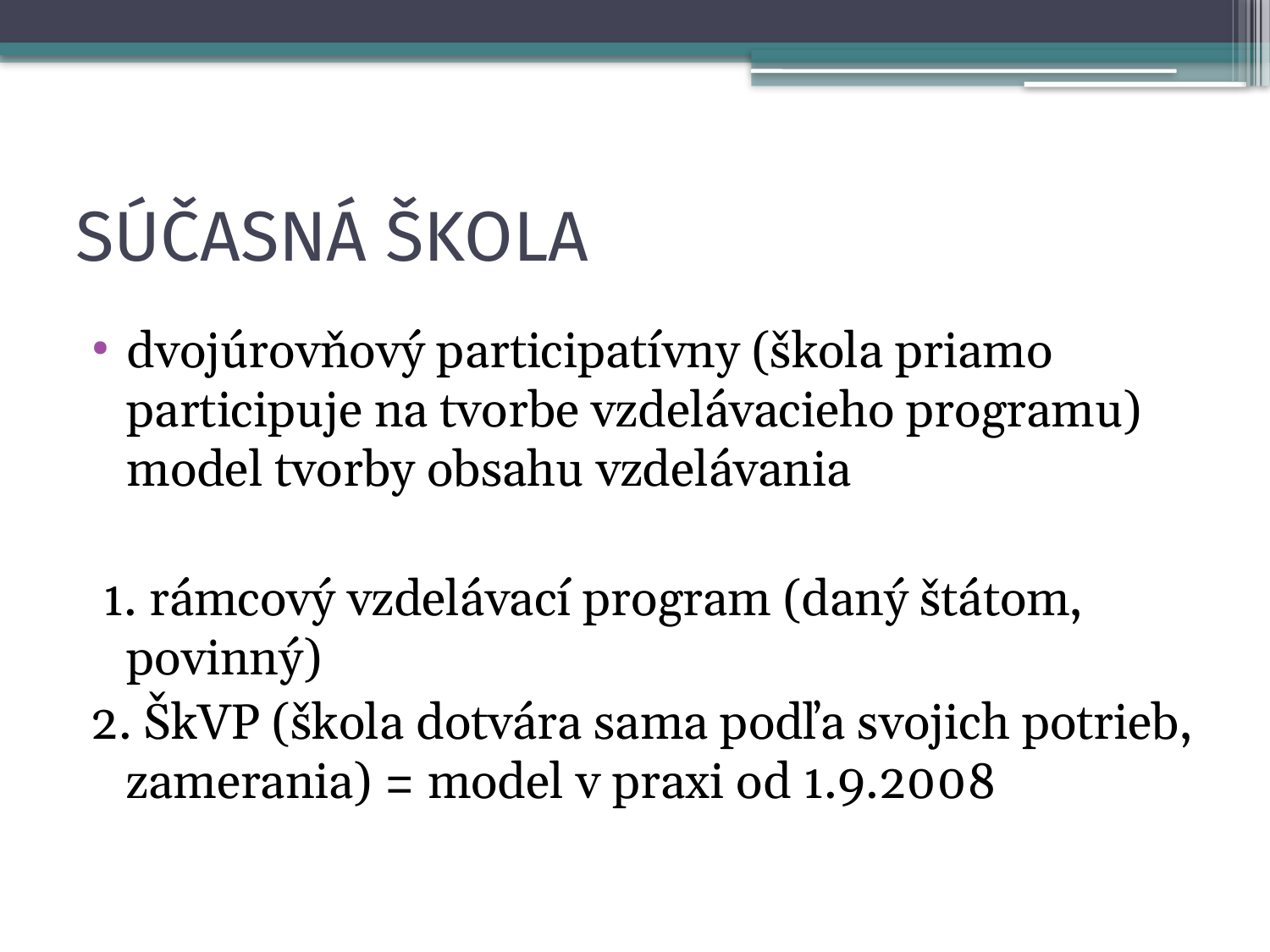

# SÚČASNÁ ŠKOLA
dvojúrovňový participatívny (škola priamo participuje na tvorbe vzdelávacieho programu) model tvorby obsahu vzdelávania

 1. rámcový vzdelávací program (daný štátom, povinný)
2. ŠkVP (škola dotvára sama podľa svojich potrieb, zamerania) = model v praxi od 1.9.2008